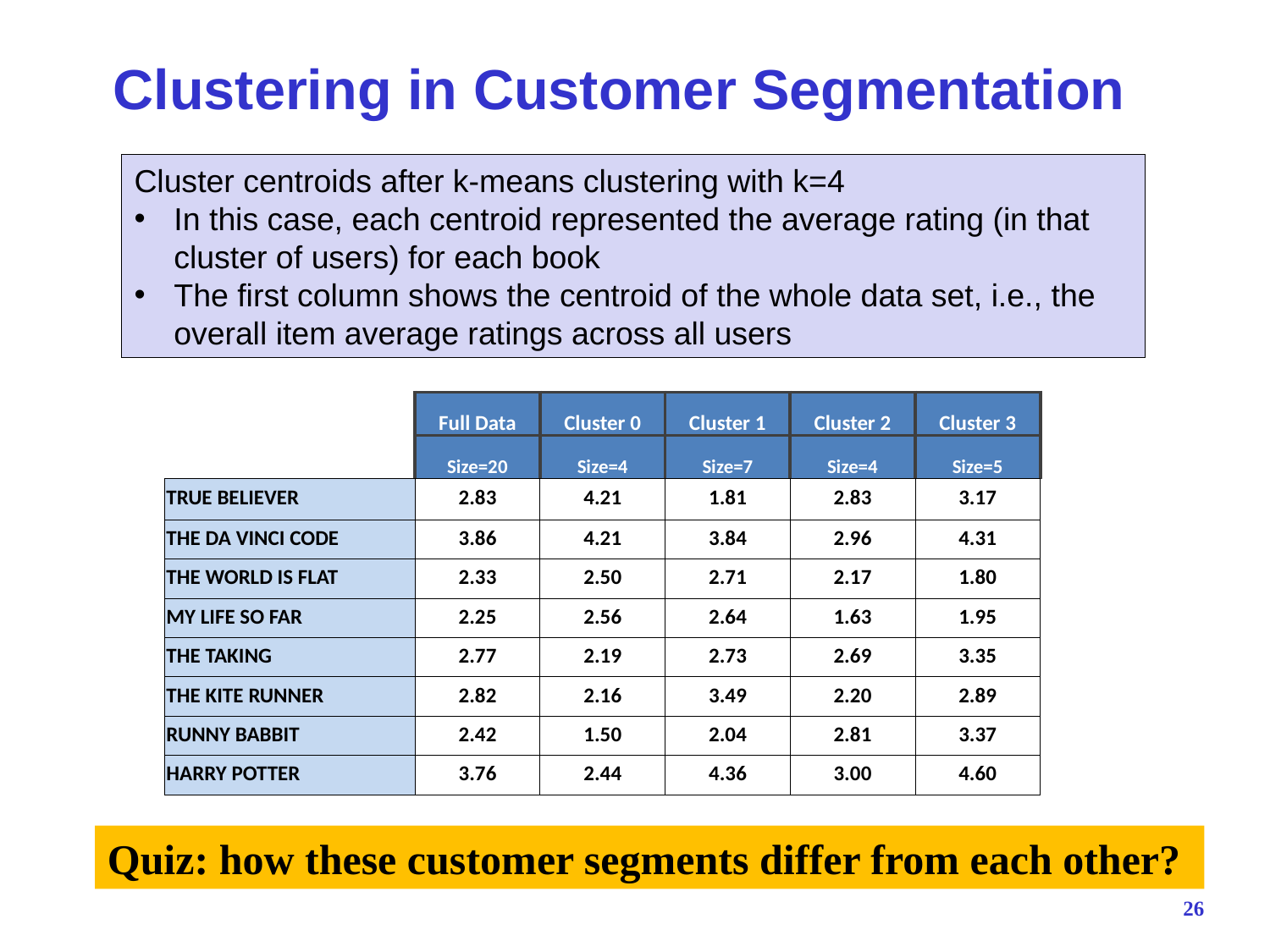

# Clustering in Customer Segmentation
Cluster centroids after k-means clustering with k=4
In this case, each centroid represented the average rating (in that cluster of users) for each book
The first column shows the centroid of the whole data set, i.e., the overall item average ratings across all users
|  | Full Data | Cluster 0 | Cluster 1 | Cluster 2 | Cluster 3 |
| --- | --- | --- | --- | --- | --- |
|  | Size=20 | Size=4 | Size=7 | Size=4 | Size=5 |
| TRUE BELIEVER | 2.83 | 4.21 | 1.81 | 2.83 | 3.17 |
| THE DA VINCI CODE | 3.86 | 4.21 | 3.84 | 2.96 | 4.31 |
| THE WORLD IS FLAT | 2.33 | 2.50 | 2.71 | 2.17 | 1.80 |
| MY LIFE SO FAR | 2.25 | 2.56 | 2.64 | 1.63 | 1.95 |
| THE TAKING | 2.77 | 2.19 | 2.73 | 2.69 | 3.35 |
| THE KITE RUNNER | 2.82 | 2.16 | 3.49 | 2.20 | 2.89 |
| RUNNY BABBIT | 2.42 | 1.50 | 2.04 | 2.81 | 3.37 |
| HARRY POTTER | 3.76 | 2.44 | 4.36 | 3.00 | 4.60 |
Quiz: how these customer segments differ from each other?
26